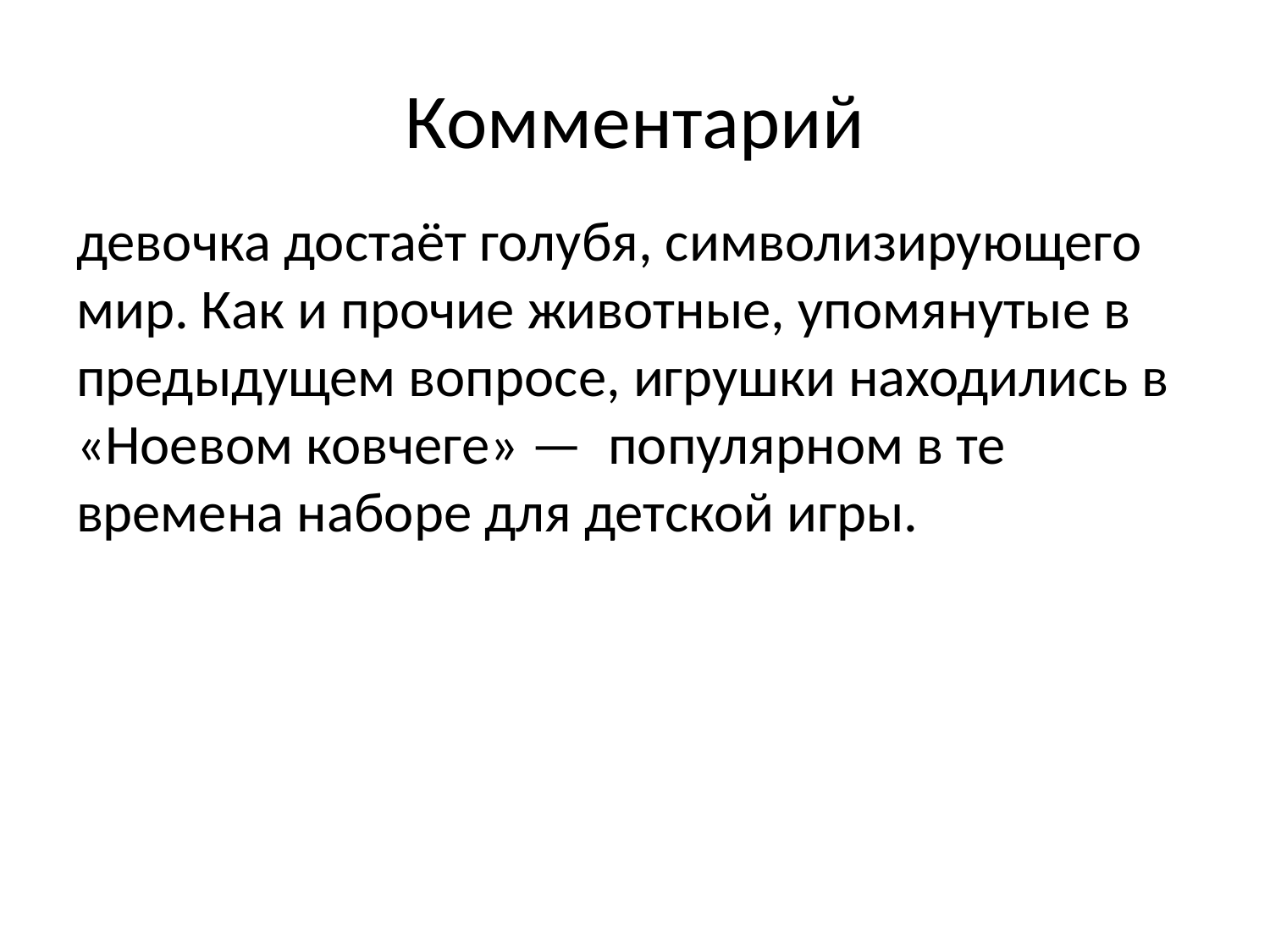

# Комментарий
девочка достаёт голубя, символизирующего мир. Как и прочие животные, упомянутые в предыдущем вопросе, игрушки находились в «Ноевом ковчеге» —  популярном в те времена наборе для детской игры.